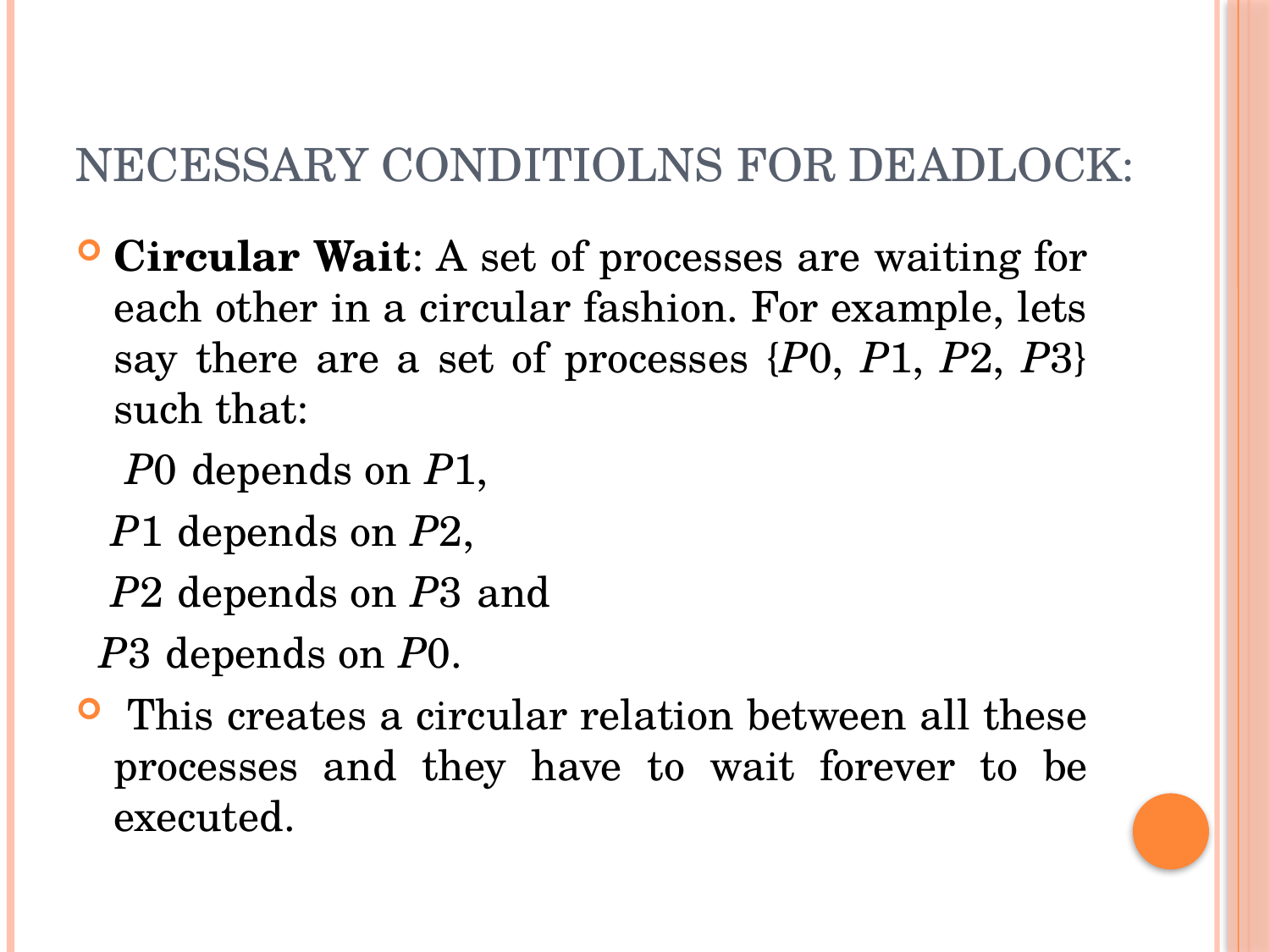

# NECESSARY CONDITIOLNS FOR DEADLOCK:
Circular Wait: A set of processes are waiting for each other in a circular fashion. For example, lets say there are a set of processes {P0​, P1​, P2​, P3​} such that:
    P0​ depends on P1​,
   P1​ depends on P2​,
   P2​ depends on P3​ and
  P3​ depends on P0​.
 This creates a circular relation between all these processes and they have to wait forever to be executed.